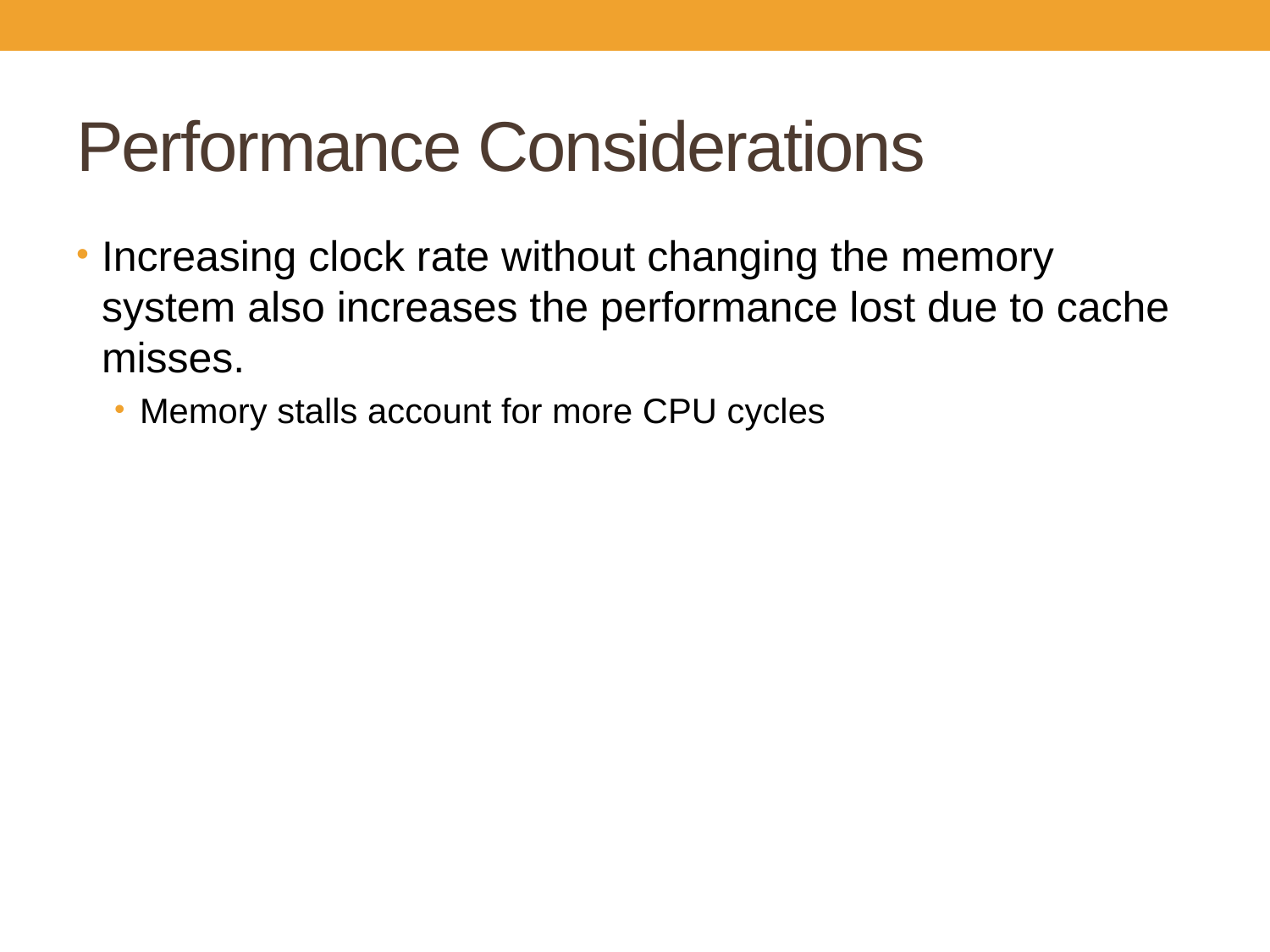

# Performance Considerations
Increasing clock rate without changing the memory system also increases the performance lost due to cache misses.
Memory stalls account for more CPU cycles